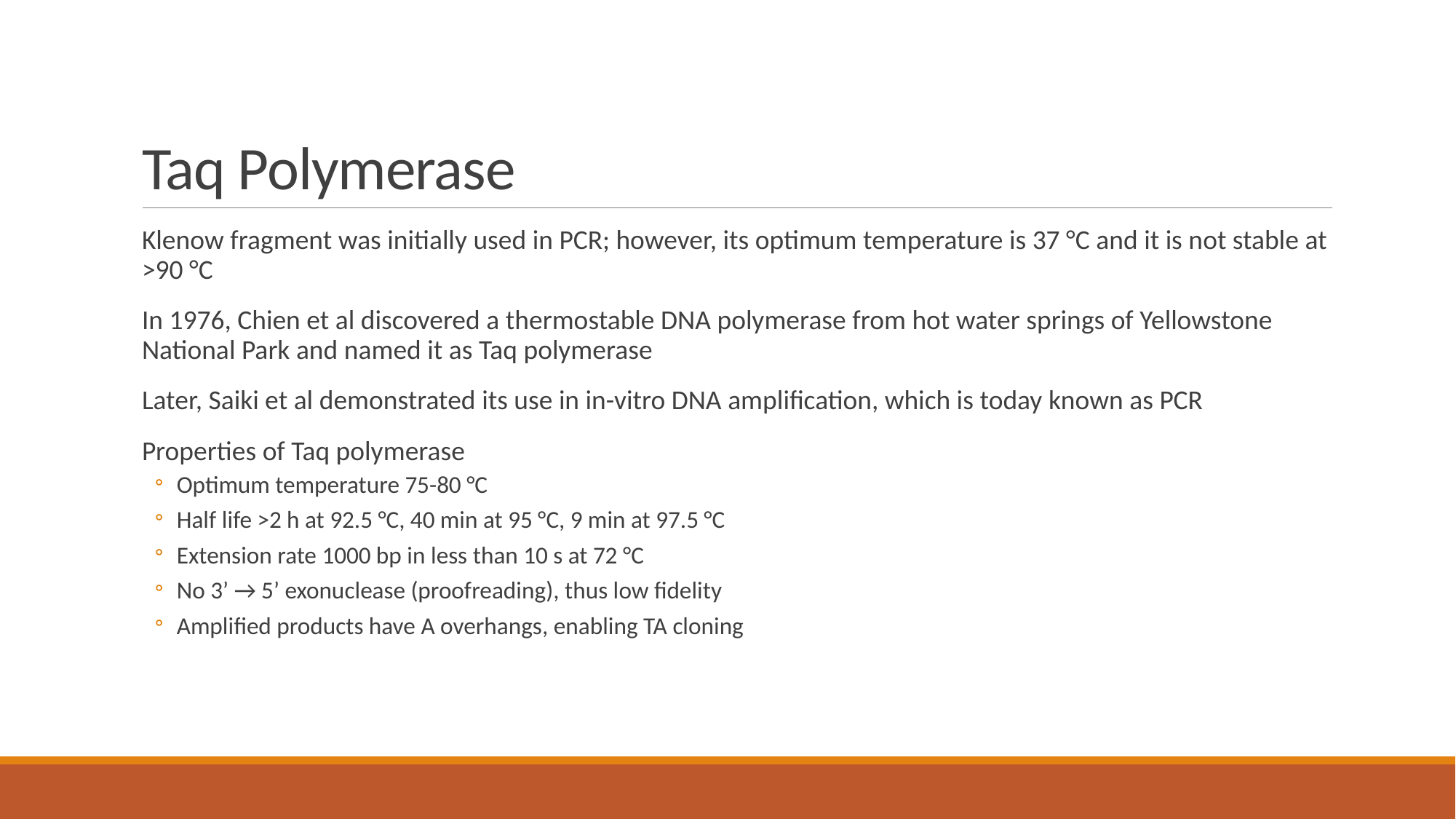

# Taq Polymerase
Klenow fragment was initially used in PCR; however, its optimum temperature is 37 °C and it is not stable at >90 °C
In 1976, Chien et al discovered a thermostable DNA polymerase from hot water springs of Yellowstone National Park and named it as Taq polymerase
Later, Saiki et al demonstrated its use in in-vitro DNA amplification, which is today known as PCR
Properties of Taq polymerase
Optimum temperature 75-80 °C
Half life >2 h at 92.5 °C, 40 min at 95 °C, 9 min at 97.5 °C
Extension rate 1000 bp in less than 10 s at 72 °C
No 3’ → 5’ exonuclease (proofreading), thus low fidelity
Amplified products have A overhangs, enabling TA cloning